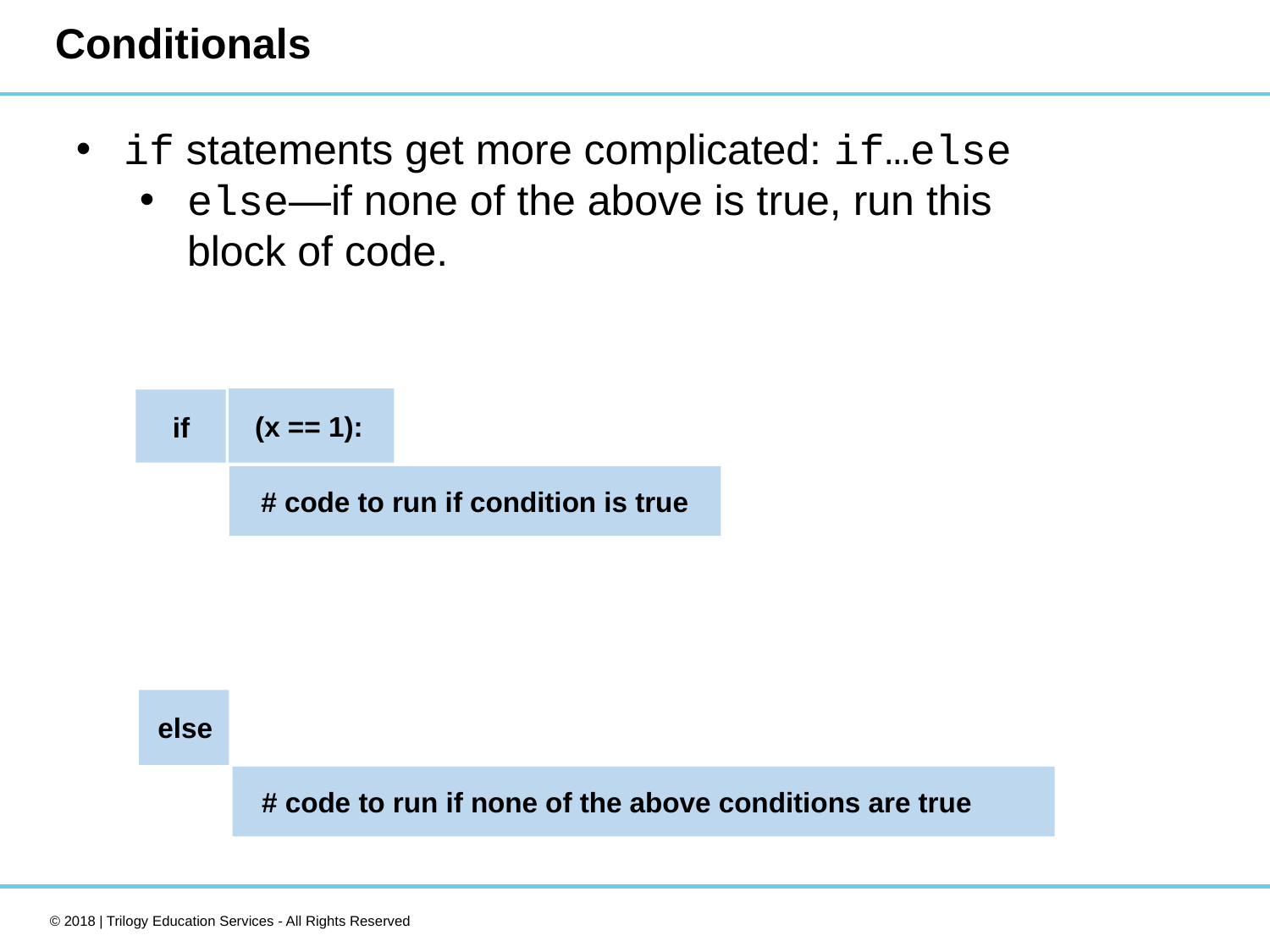

# Conditionals
if statements get more complicated: if…else
else—if none of the above is true, run this block of code.

(x == 1):
if

# code to run if condition is true

else

# code to run if none of the above conditions are true